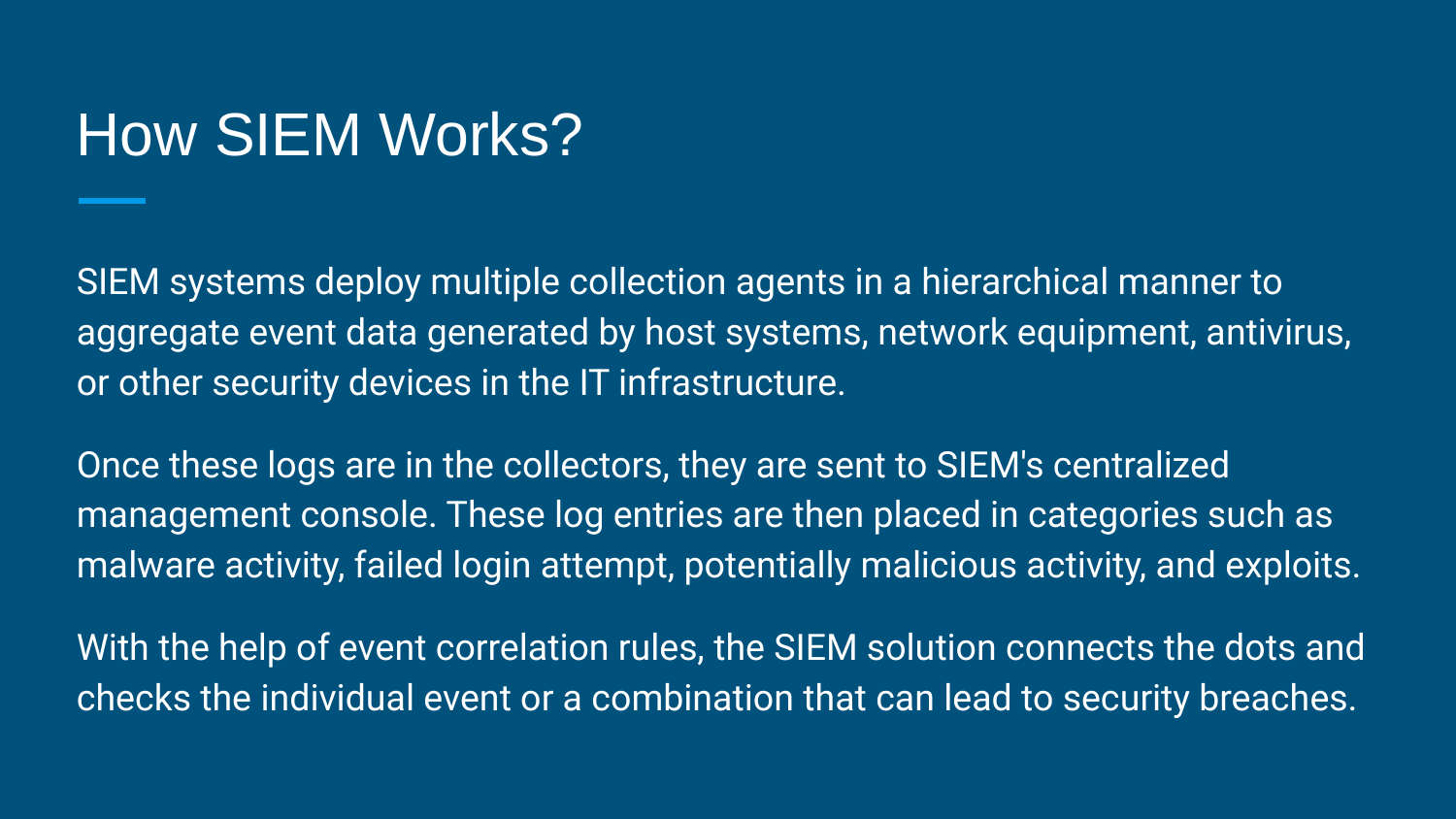

# How SIEM Works?
SIEM systems deploy multiple collection agents in a hierarchical manner to aggregate event data generated by host systems, network equipment, antivirus, or other security devices in the IT infrastructure.
Once these logs are in the collectors, they are sent to SIEM's centralized management console. These log entries are then placed in categories such as malware activity, failed login attempt, potentially malicious activity, and exploits.
With the help of event correlation rules, the SIEM solution connects the dots and checks the individual event or a combination that can lead to security breaches.